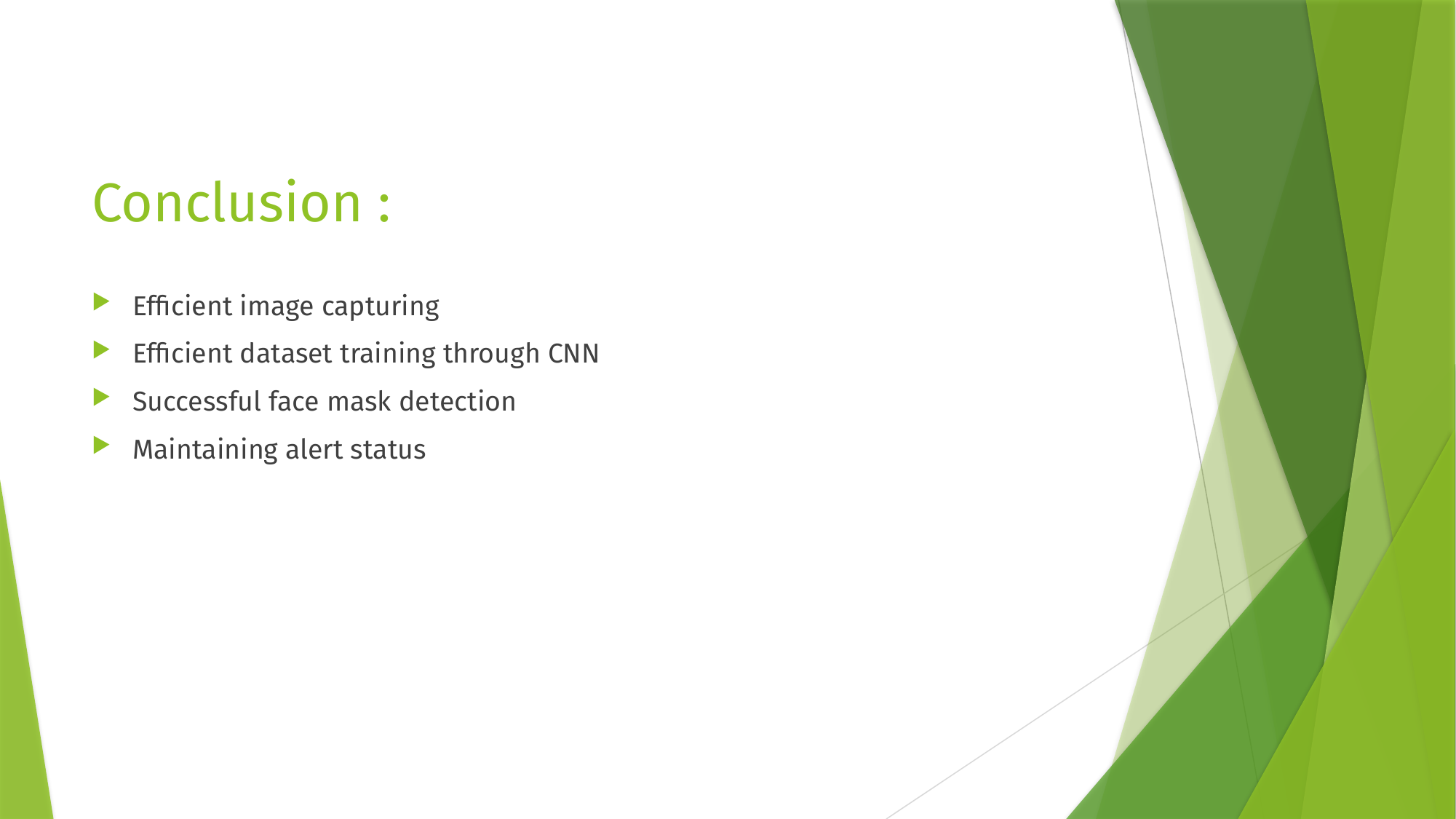

# Conclusion :
Efficient image capturing
Efficient dataset training through CNN
Successful face mask detection
Maintaining alert status